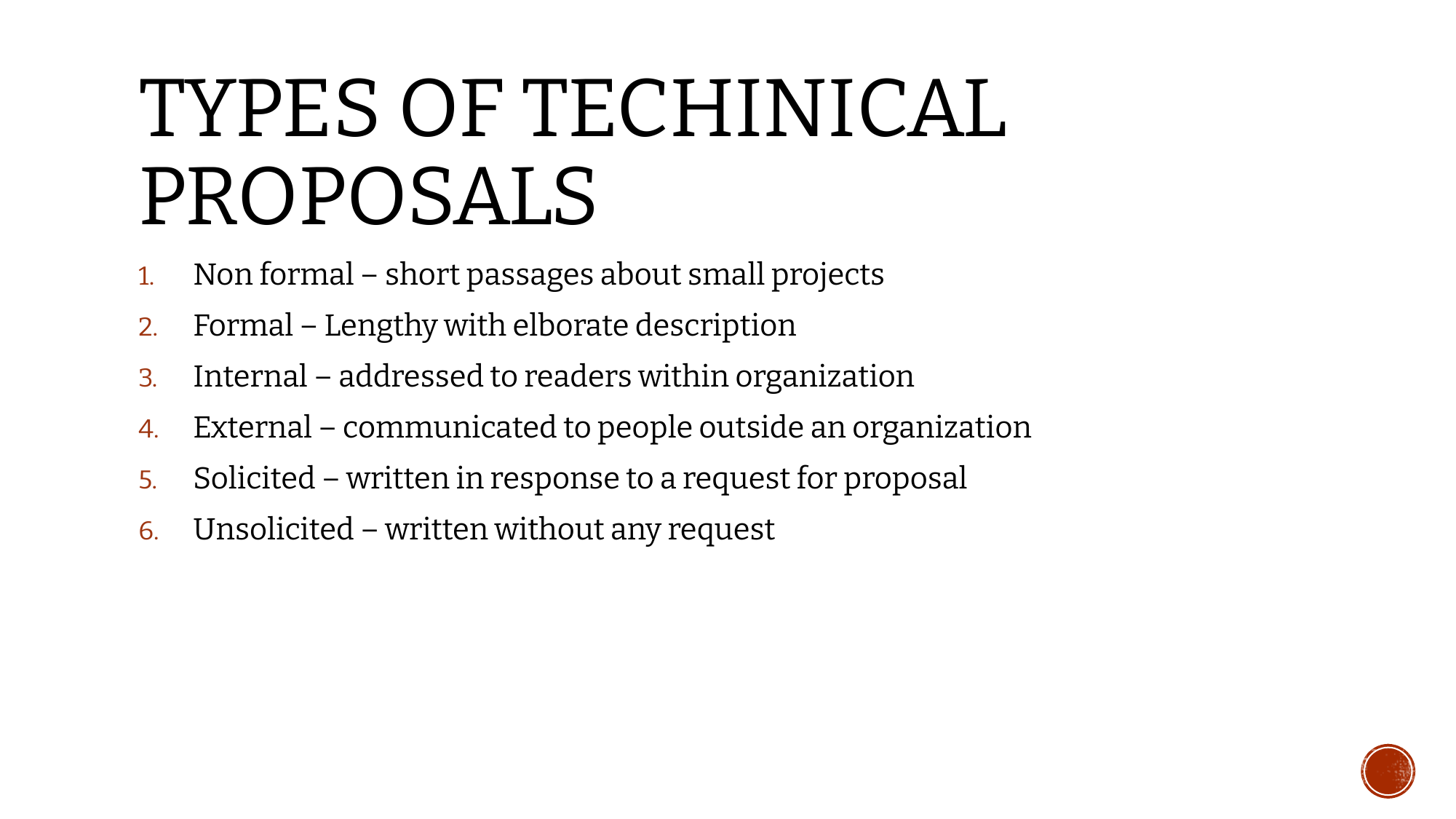

# Types of techinical proposals
Non formal – short passages about small projects
Formal – Lengthy with elborate description
Internal – addressed to readers within organization
External – communicated to people outside an organization
Solicited – written in response to a request for proposal
Unsolicited – written without any request